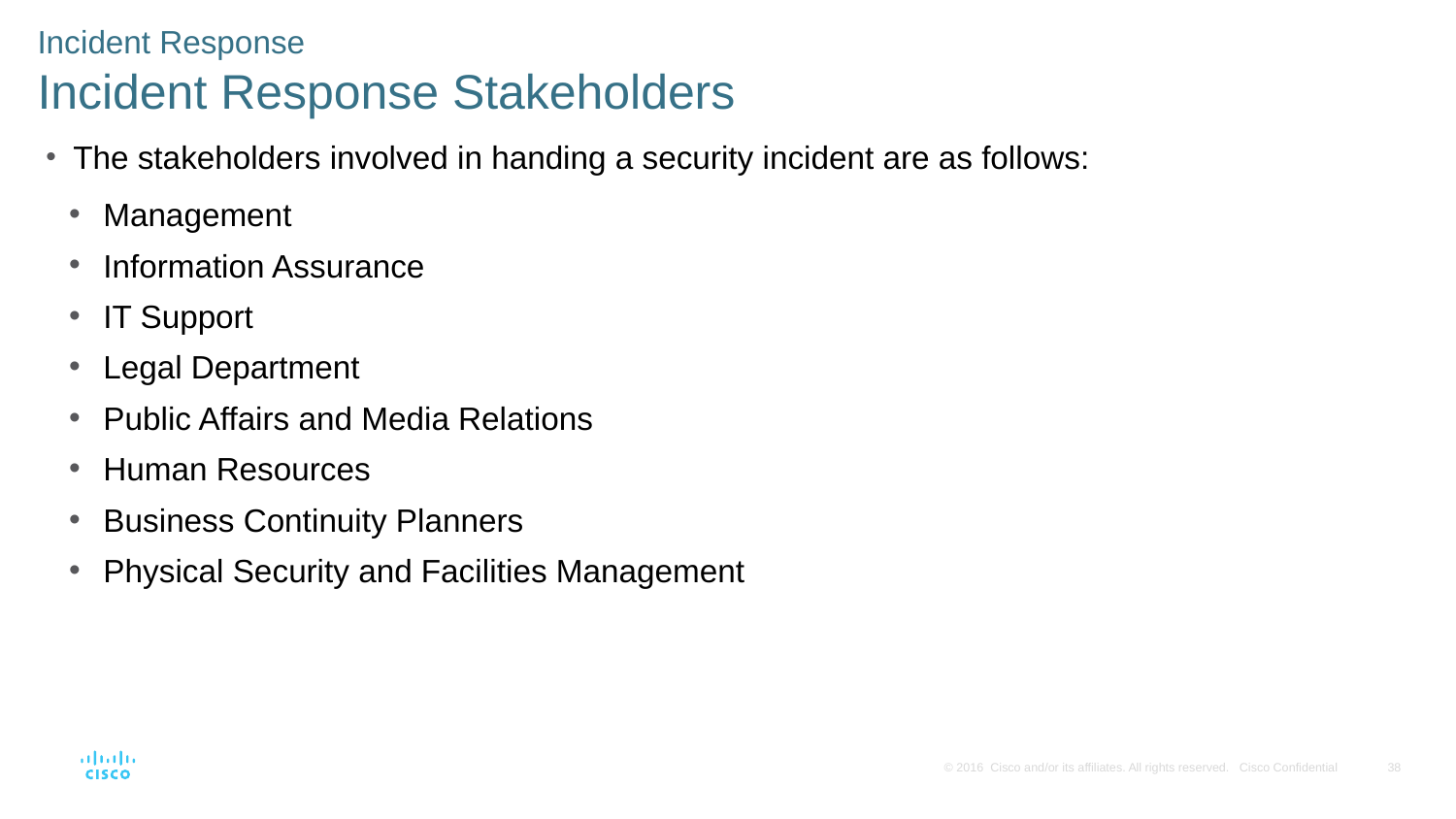

Incident Response
Incident Response Stakeholders
The stakeholders involved in handing a security incident are as follows:
Management
Information Assurance
IT Support
Legal Department
Public Affairs and Media Relations
Human Resources
Business Continuity Planners
Physical Security and Facilities Management